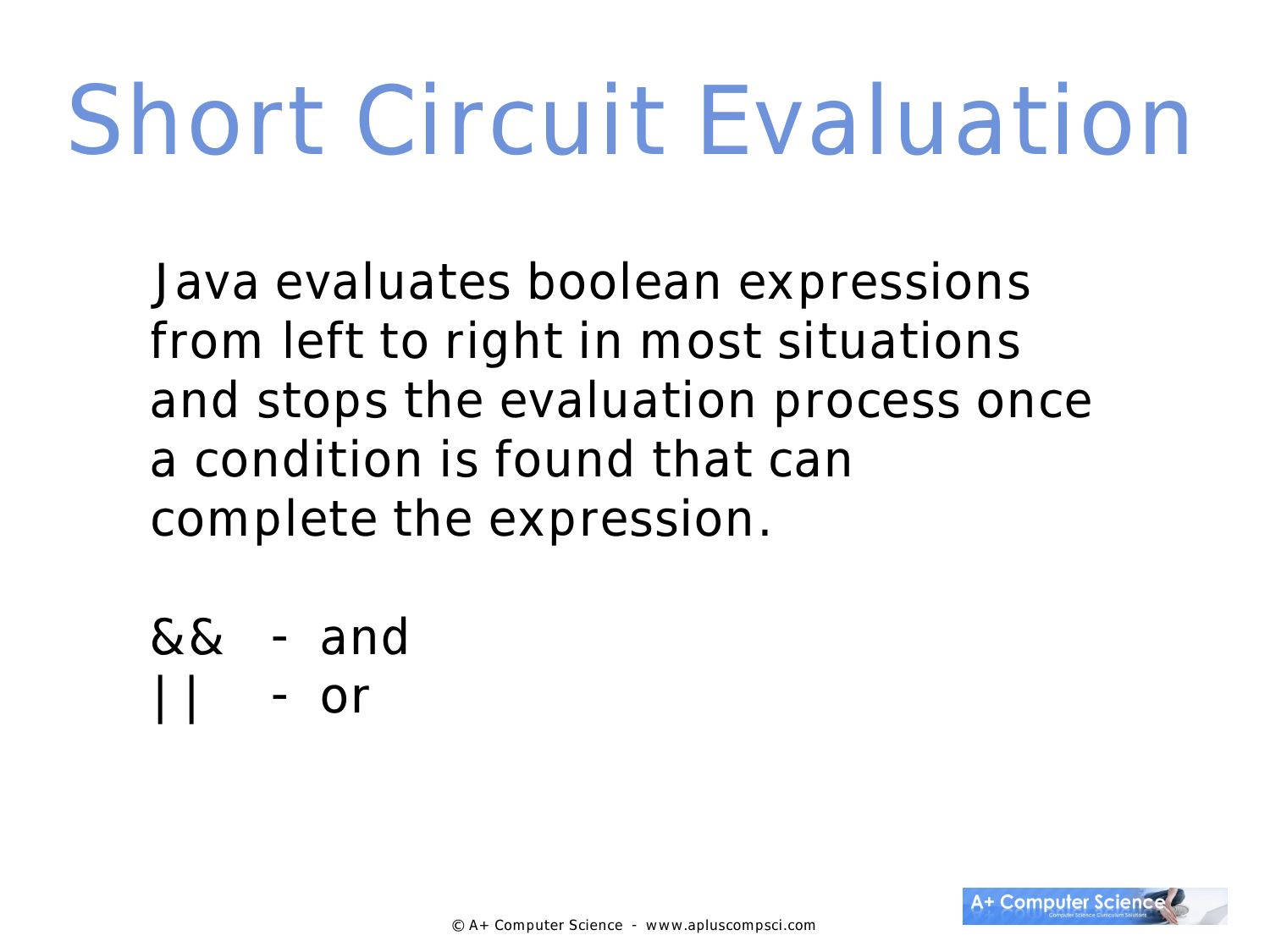

Short Circuit Evaluation
Java evaluates boolean expressions
from left to right in most situations
and stops the evaluation process once
a condition is found that can
complete the expression.

&&   -  and
||    -  or

© A+ Computer Science  -  www.apluscompsci.com